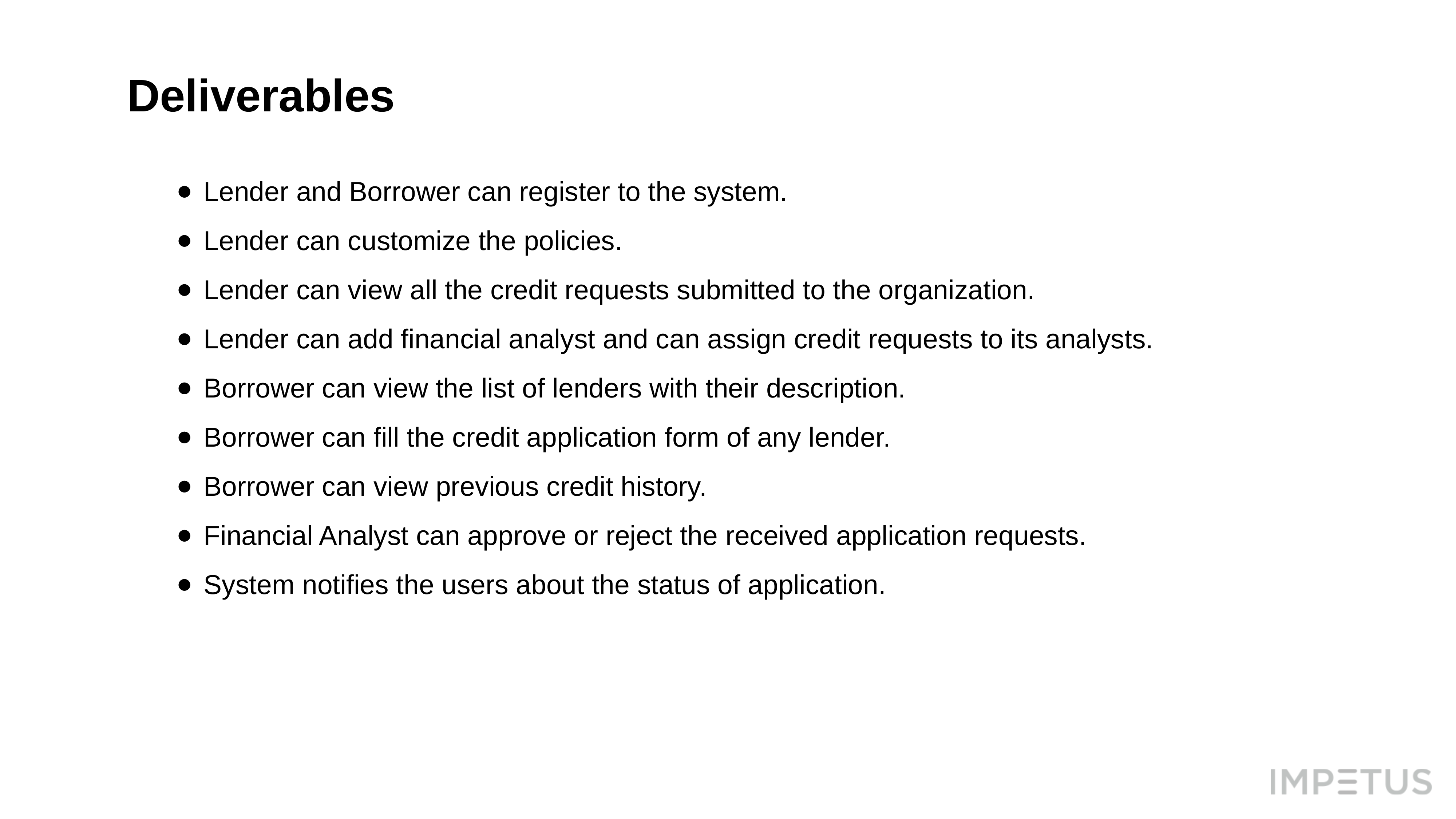

# Deliverables
Lender and Borrower can register to the system.
Lender can customize the policies.
Lender can view all the credit requests submitted to the organization.
Lender can add financial analyst and can assign credit requests to its analysts.
Borrower can view the list of lenders with their description.
Borrower can fill the credit application form of any lender.
Borrower can view previous credit history.
Financial Analyst can approve or reject the received application requests.
System notifies the users about the status of application.